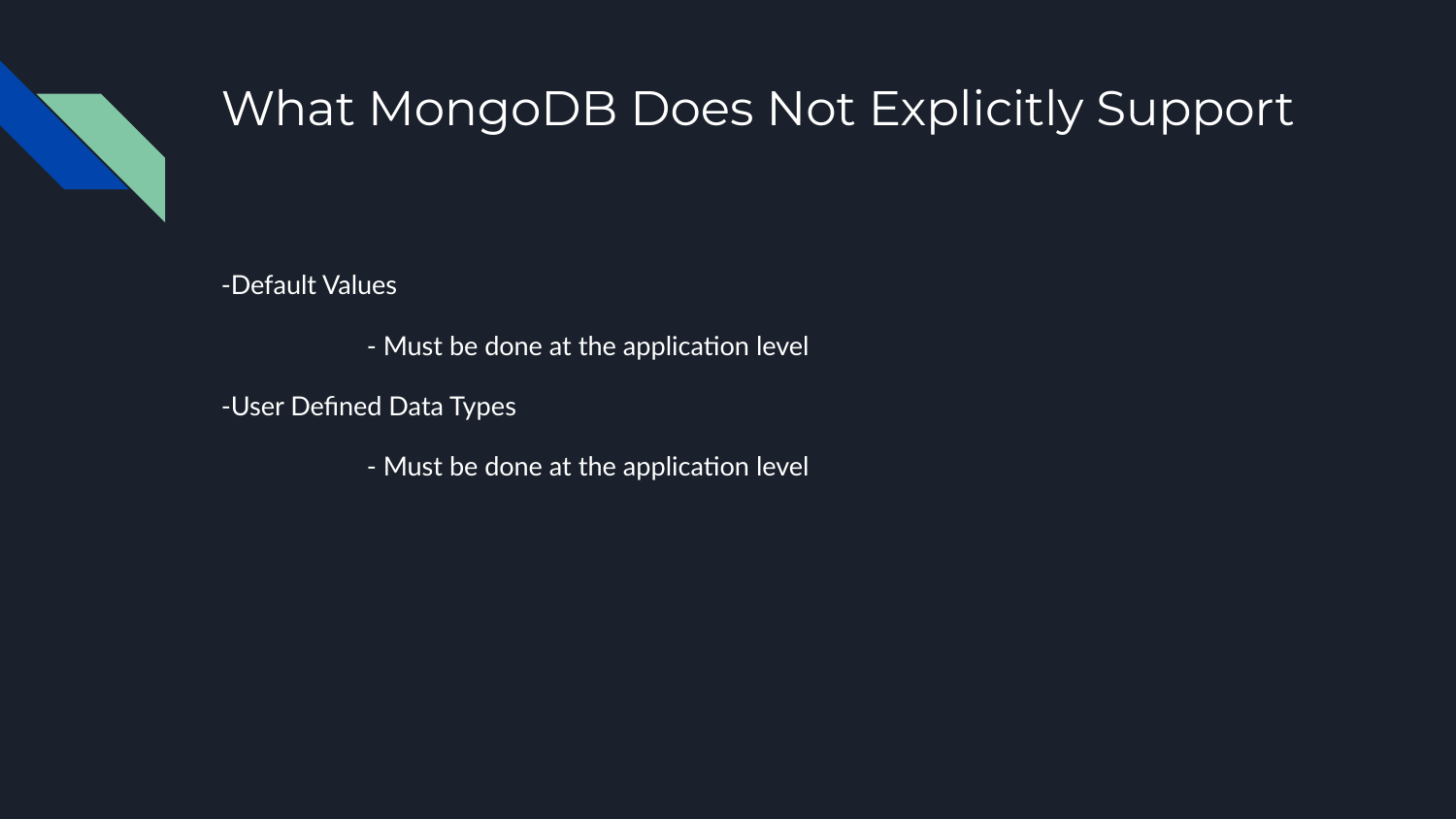

# What MongoDB Does Not Explicitly Support
-Default Values
	- Must be done at the application level
-User Defined Data Types
	- Must be done at the application level